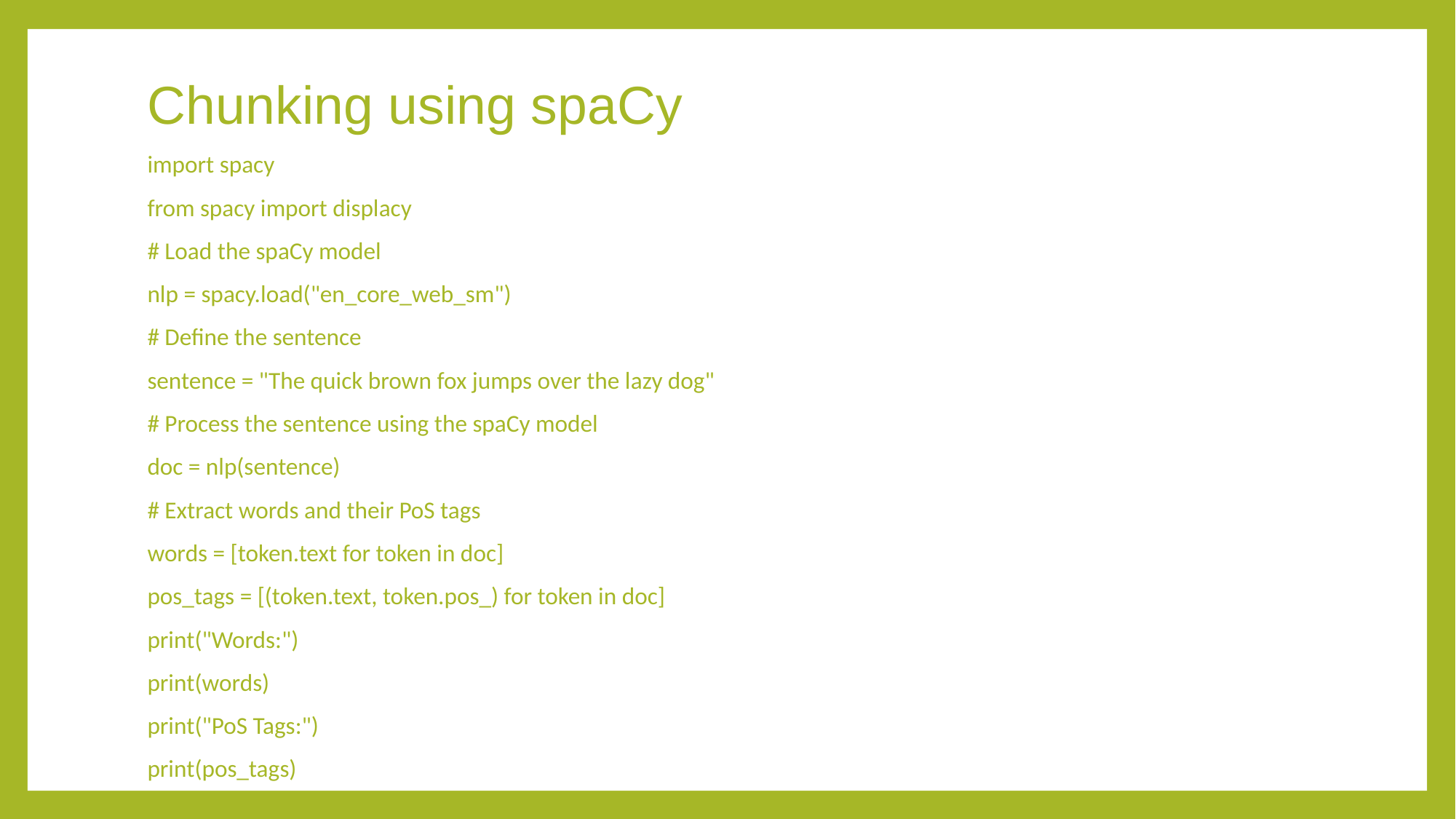

# Chunking using spaCy
import spacy
from spacy import displacy
# Load the spaCy model
nlp = spacy.load("en_core_web_sm")
# Define the sentence
sentence = "The quick brown fox jumps over the lazy dog"
# Process the sentence using the spaCy model
doc = nlp(sentence)
# Extract words and their PoS tags
words = [token.text for token in doc]
pos_tags = [(token.text, token.pos_) for token in doc]
print("Words:")
print(words)
print("PoS Tags:")
print(pos_tags)